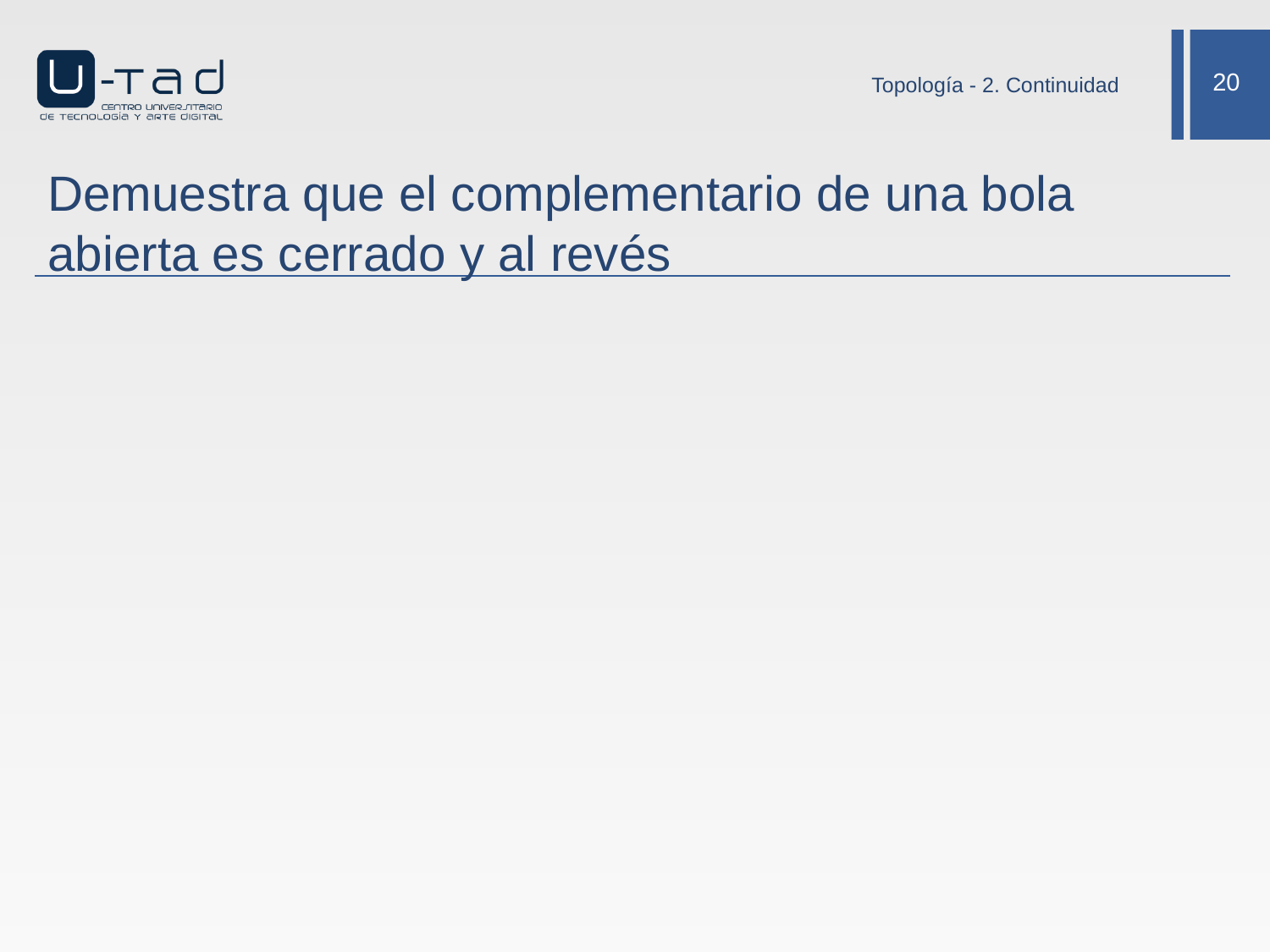

Topología - 2. Continuidad
# Demuestra que el complementario de una bola abierta es cerrado y al revés